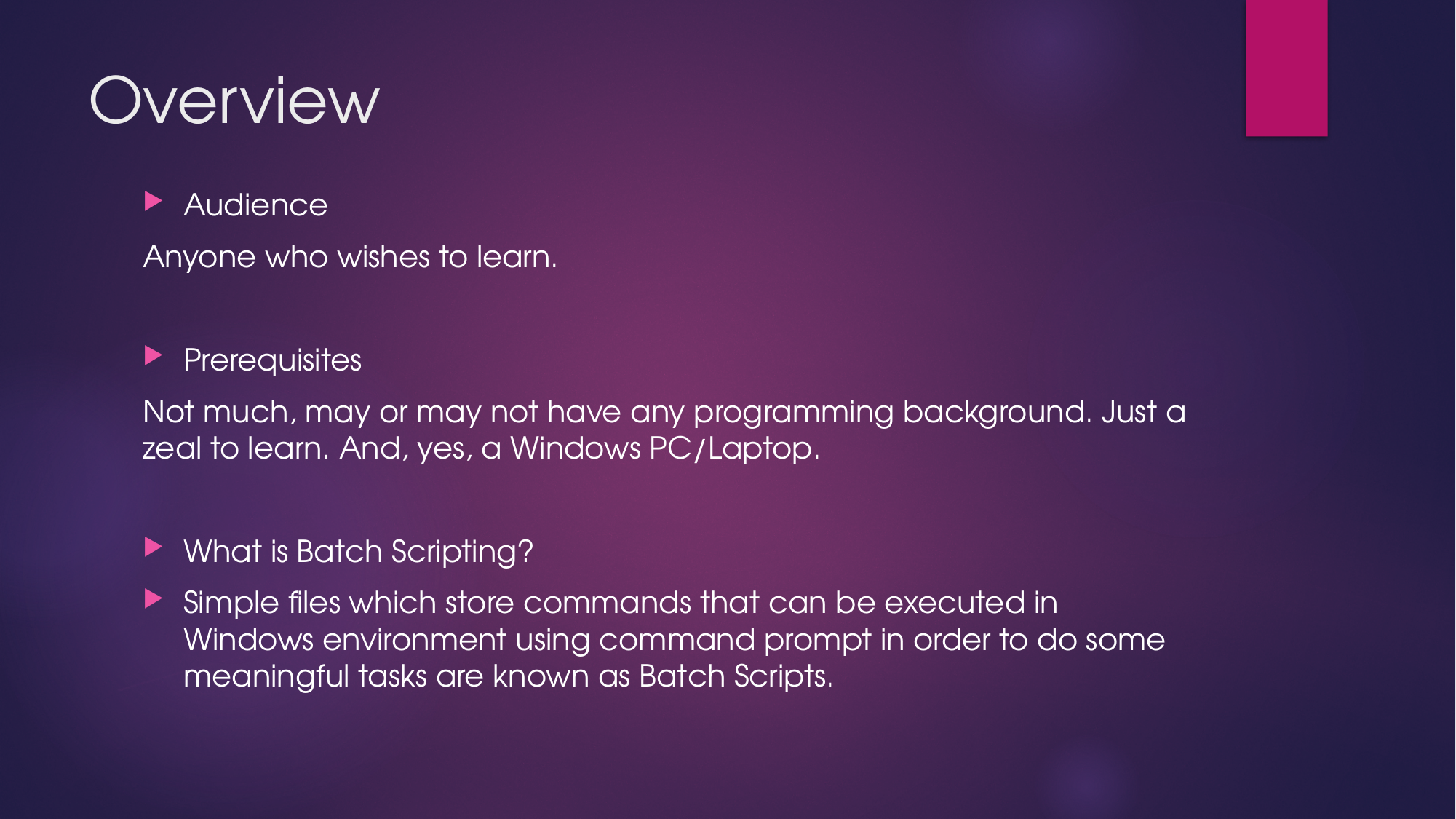

# Overview
Audience
Anyone who wishes to learn.

Prerequisites
Not much, may or may not have any programming background. Just a zeal to learn. And, yes, a Windows PC/Laptop.

What is Batch Scripting?
Simple files which store commands that can be executed in Windows environment using command prompt in order to do some meaningful tasks are known as Batch Scripts.